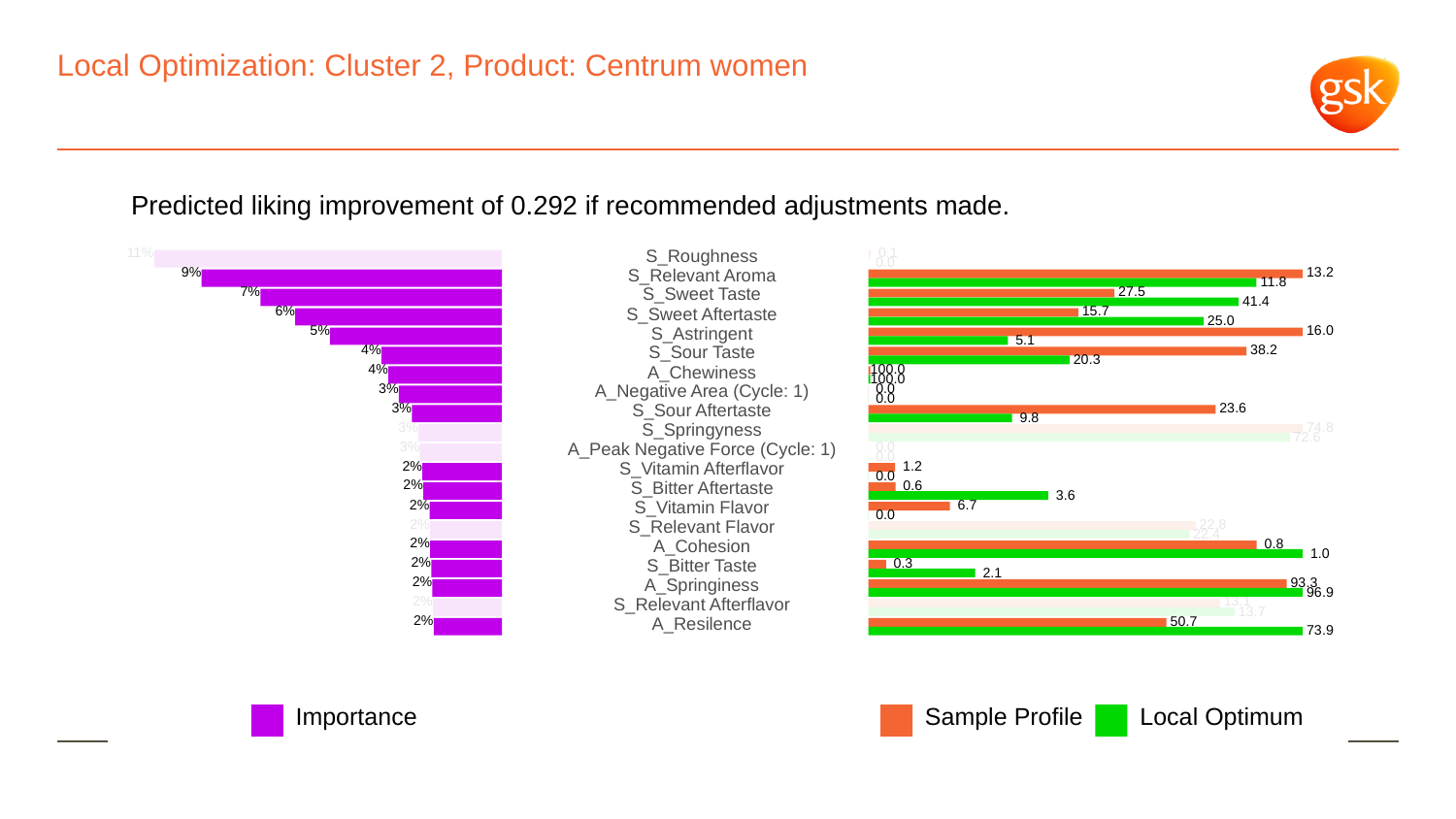

# Local Optimization: Cluster 2, Product: Centrum women

Predicted liking improvement of 0.292 if recommended adjustments made.

11%
S_Roughness
  0.1

  0.0

9%
S_Relevant Aroma
 13.2

 11.8

7%
S_Sweet Taste
 27.5

 41.4

6%
S_Sweet Aftertaste
 15.7

 25.0

5%
S_Astringent
 16.0

  5.1

4%
S_Sour Taste
 38.2

 20.3

4%
A_Chewiness
100.0

100.0

3%
A_Negative Area (Cycle: 1)
  0.0

  0.0

3%
S_Sour Aftertaste
 23.6

  9.8

3%
S_Springyness
 74.8

 72.6

3%
A_Peak Negative Force (Cycle: 1)
  0.0

  0.0

2%
S_Vitamin Afterflavor
  1.2

  0.0

2%
S_Bitter Aftertaste
  0.6

  3.6

2%
S_Vitamin Flavor
  6.7

  0.0

2%
S_Relevant Flavor
 22.8

 22.4

2%
A_Cohesion
  0.8

  1.0

2%
S_Bitter Taste
  0.3

  2.1

2%
A_Springiness
 93.3

 96.9

2%
S_Relevant Afterflavor
 13.1

 13.7

2%
 50.7
A_Resilence

 73.9

Local Optimum
Sample Profile
Importance